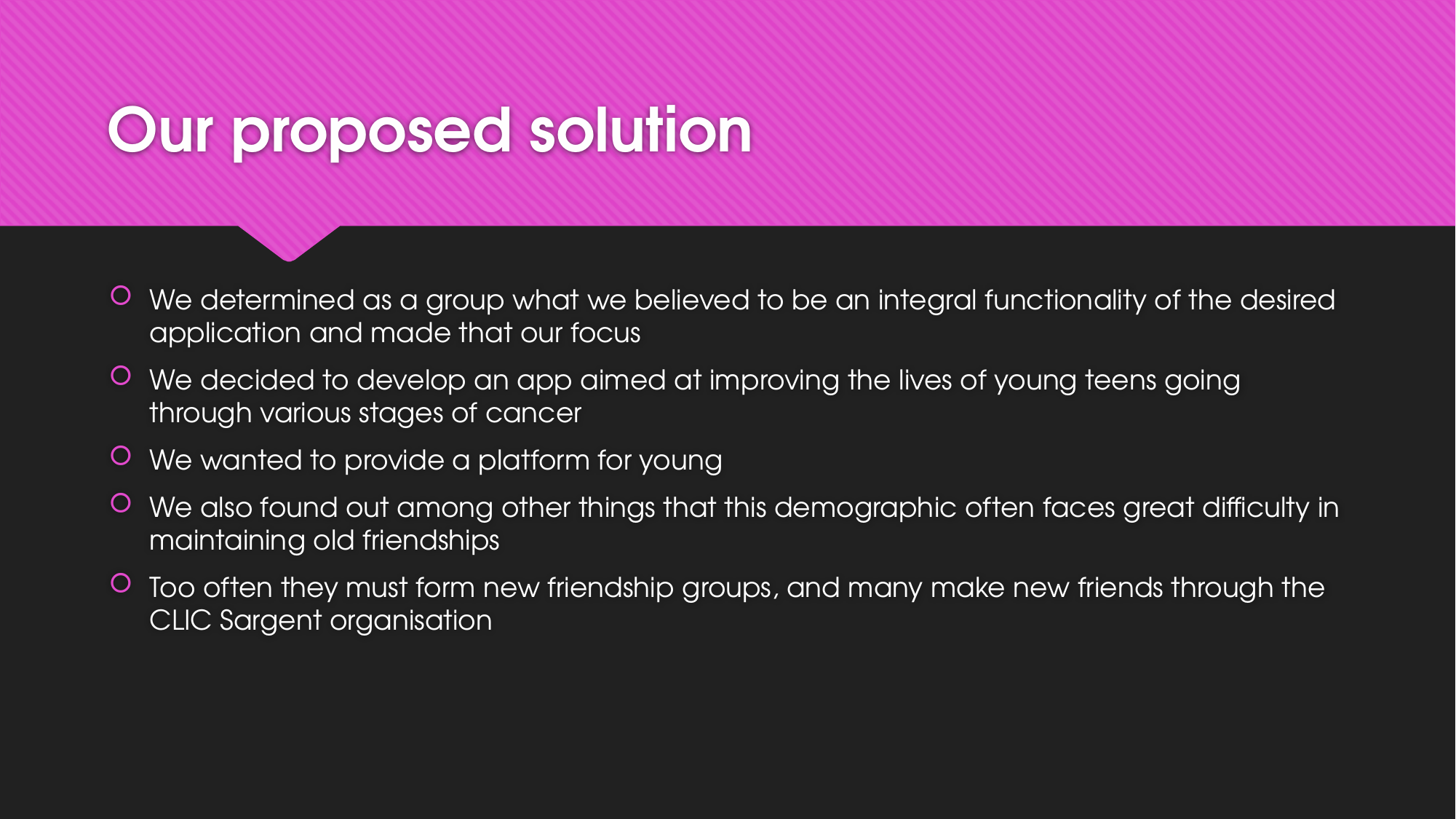

# Our proposed solution
We determined as a group what we believed to be an integral functionality of the desired application and made that our focus
We decided to develop an app aimed at improving the lives of young teens going through various stages of cancer
We wanted to provide a platform for young
We also found out among other things that this demographic often faces great difficulty in maintaining old friendships
Too often they must form new friendship groups, and many make new friends through the CLIC Sargent organisation